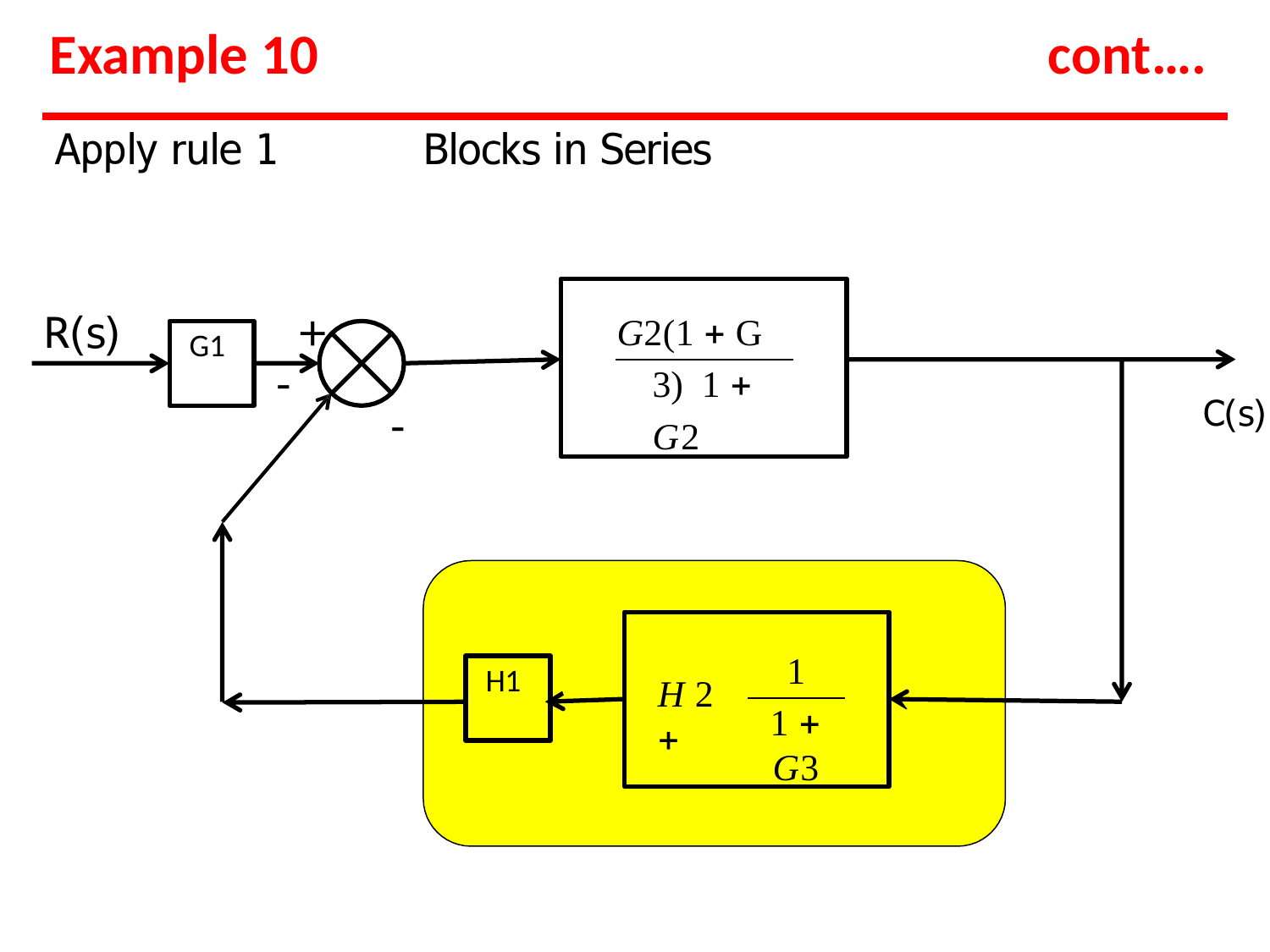

# Example 10
cont….

Apply rule 1
Blocks in Series
G2(1 + G 3)  1 + G2
+
R(s)

G1

-

C(s)
-

1
1 + G3
H1
H 2 +